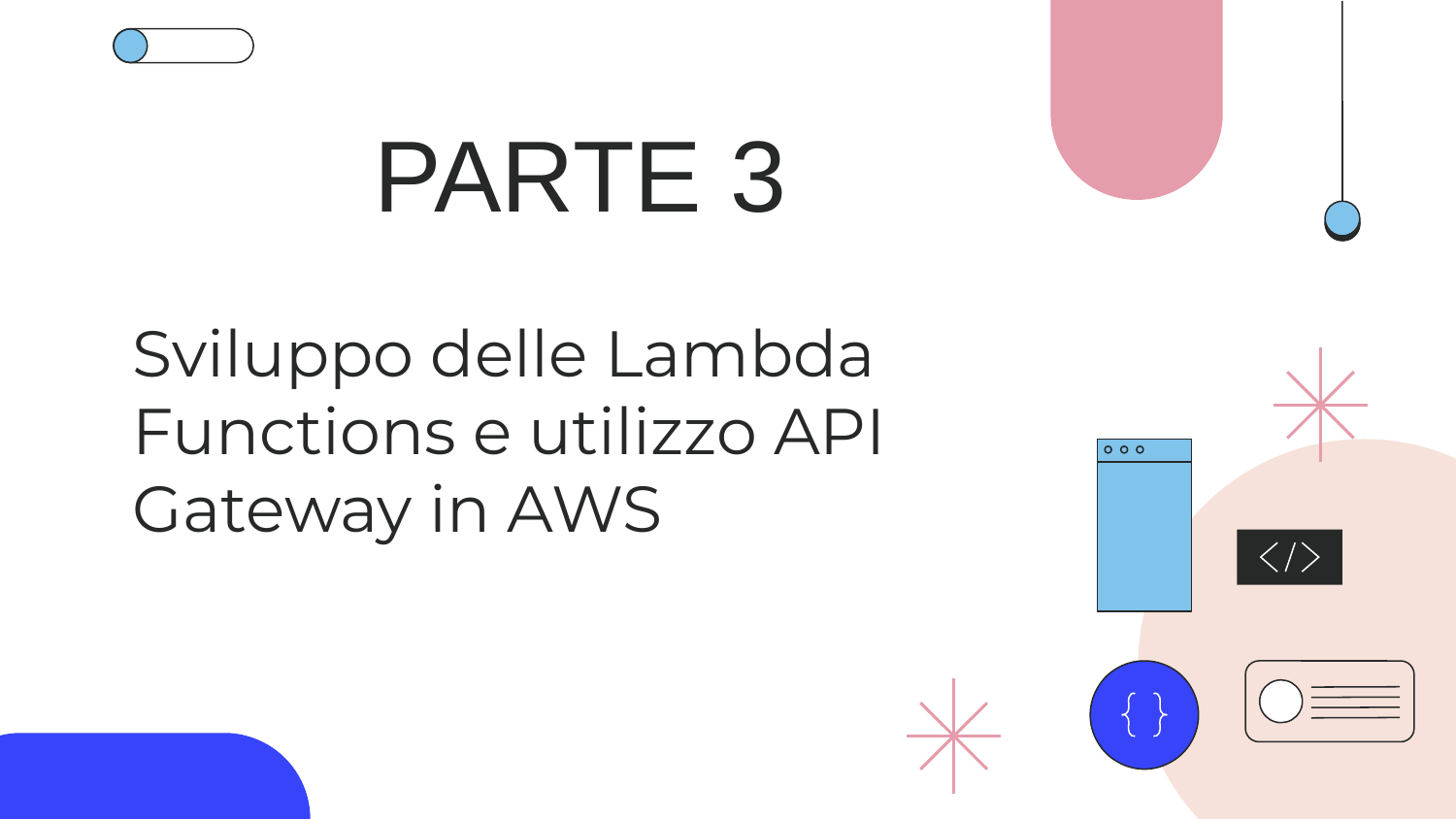

# PARTE 3
Sviluppo delle Lambda Functions e utilizzo API Gateway in AWS